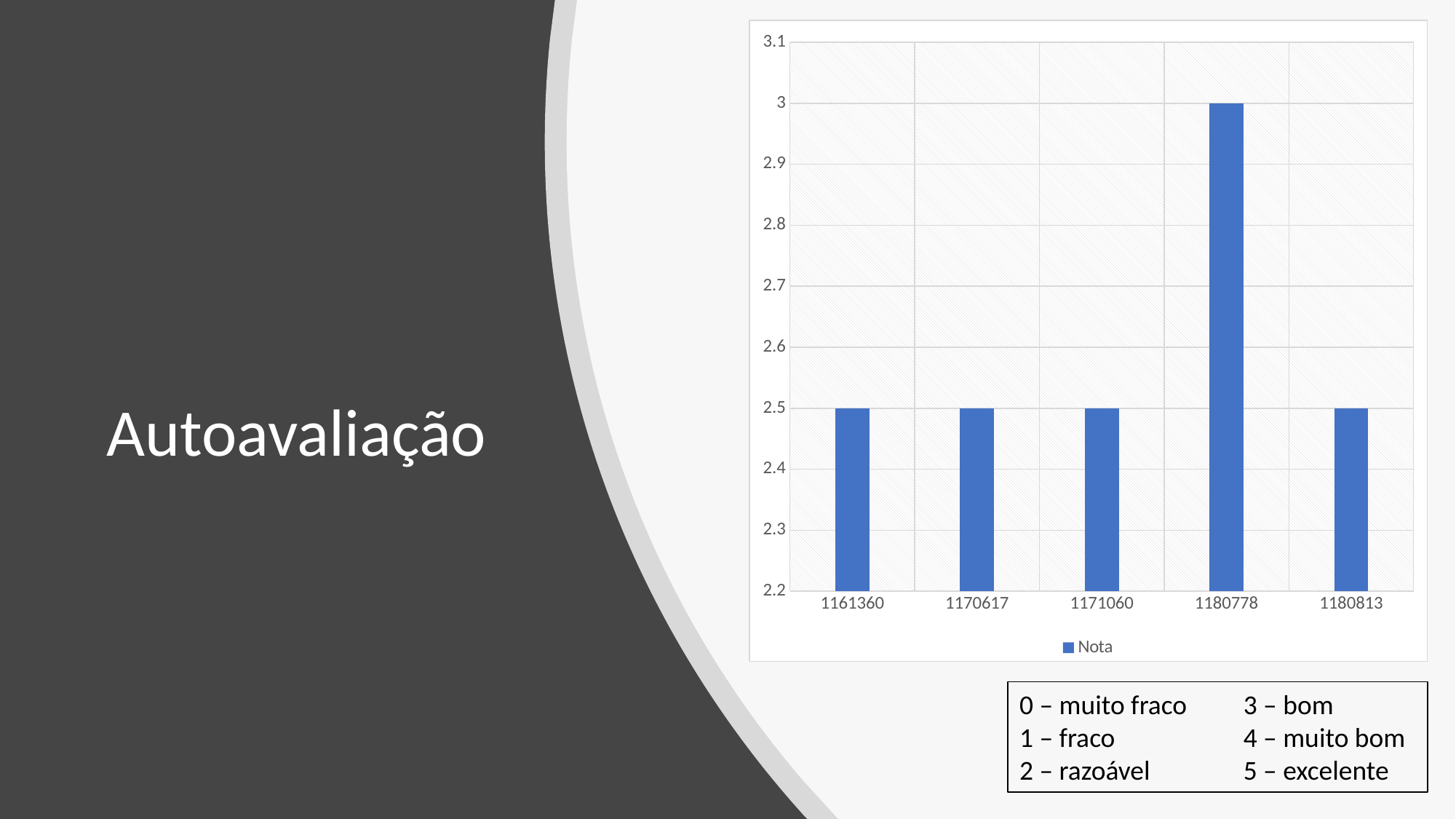

### Chart

| Category | Nota |
|---|---|
| 1161360 | 2.5 |
| 1170617 | 2.5 |
| 1171060 | 2.5 |
| 1180778 | 3.0 |
| 1180813 | 2.5 |
# Autoavaliação

0 – muito fraco
1 – fraco
2 – razoável
3 – bom
4 – muito bom
5 – excelente